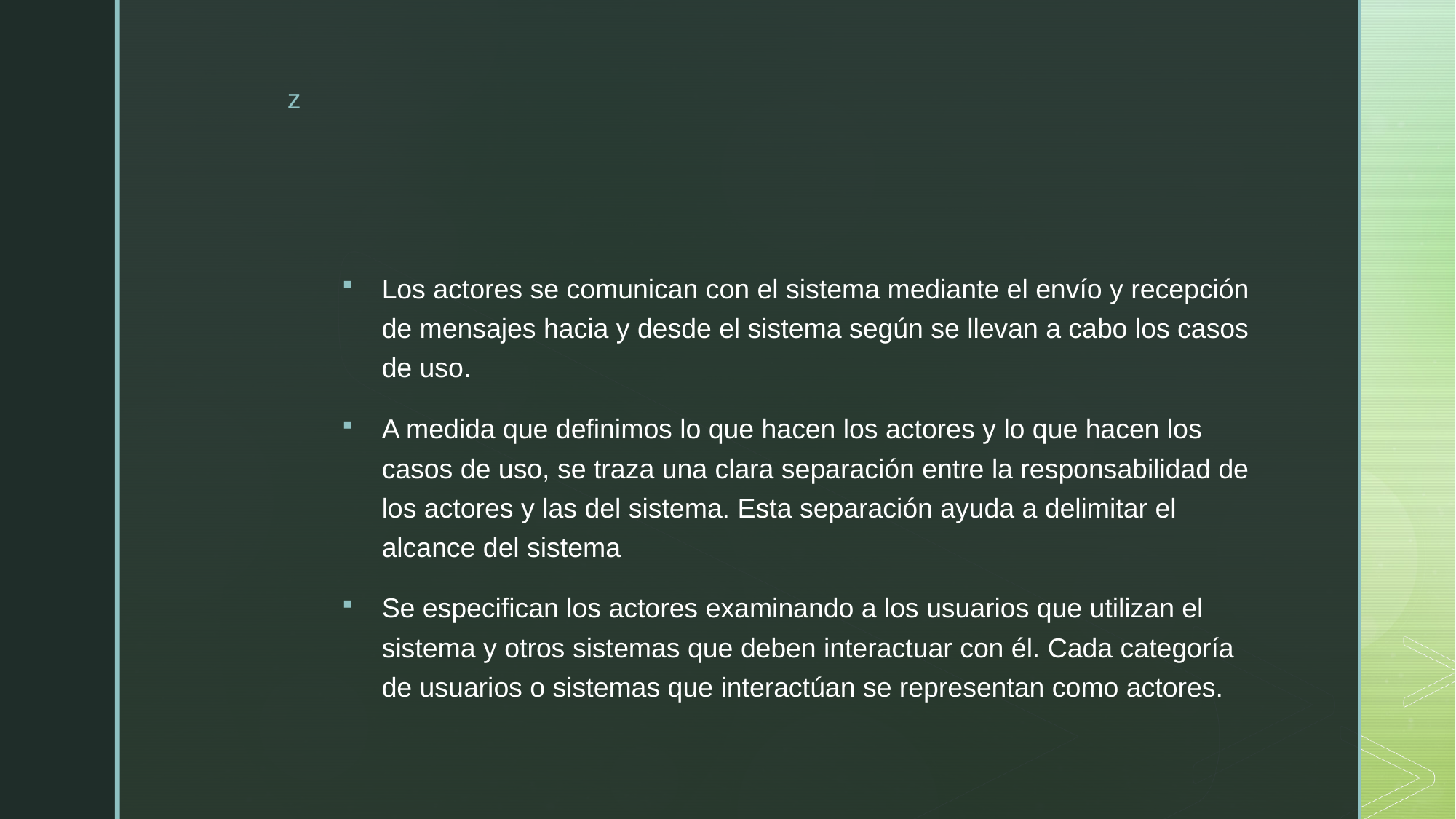

#
Los actores se comunican con el sistema mediante el envío y recepción de mensajes hacia y desde el sistema según se llevan a cabo los casos de uso.
A medida que definimos lo que hacen los actores y lo que hacen los casos de uso, se traza una clara separación entre la responsabilidad de los actores y las del sistema. Esta separación ayuda a delimitar el alcance del sistema
Se especifican los actores examinando a los usuarios que utilizan el sistema y otros sistemas que deben interactuar con él. Cada categoría de usuarios o sistemas que interactúan se representan como actores.